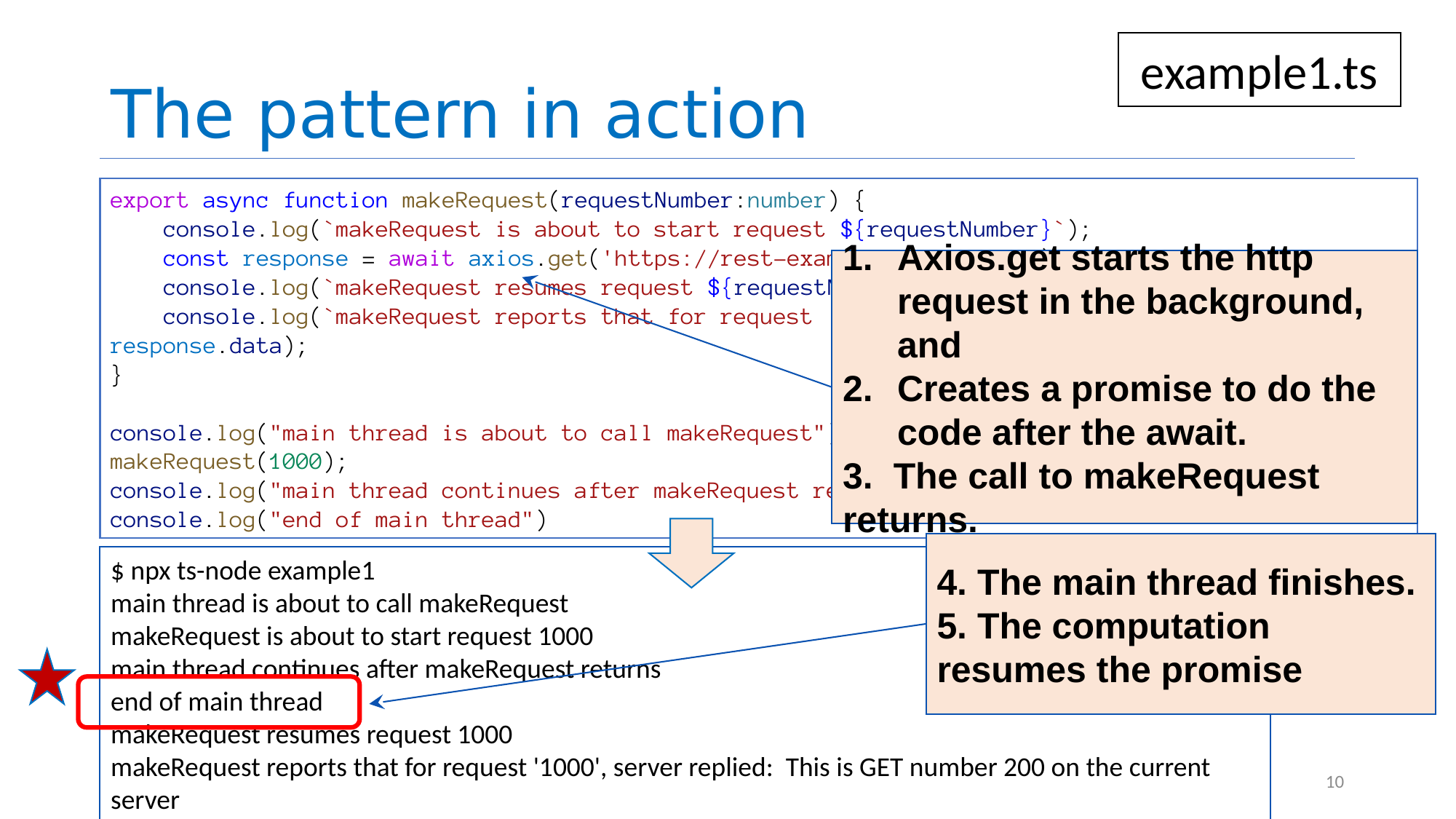

# The pattern in action
example1.ts
export async function makeRequest(requestNumber:number) {
    console.log(`makeRequest is about to start request ${requestNumber}`);
    const response = await axios.get('https://rest-example.covey.town');
    console.log(`makeRequest resumes request ${requestNumber}`)
    console.log(`makeRequest reports that for request '${requestNumber}', server replied: `, response.data);
}
console.log("main thread is about to call makeRequest");
makeRequest(1000);
console.log("main thread continues after makeRequest returns");
console.log("end of main thread")
Axios.get starts the http request in the background, and
Creates a promise to do the code after the await.
3.  The call to makeRequest returns.

4. The main thread finishes.
5. The computation resumes the promise
$ npx ts-node example1
main thread is about to call makeRequest
makeRequest is about to start request 1000
main thread continues after makeRequest returns
end of main thread
makeRequest resumes request 1000
makeRequest reports that for request '1000', server replied:  This is GET number 200 on the current server

10